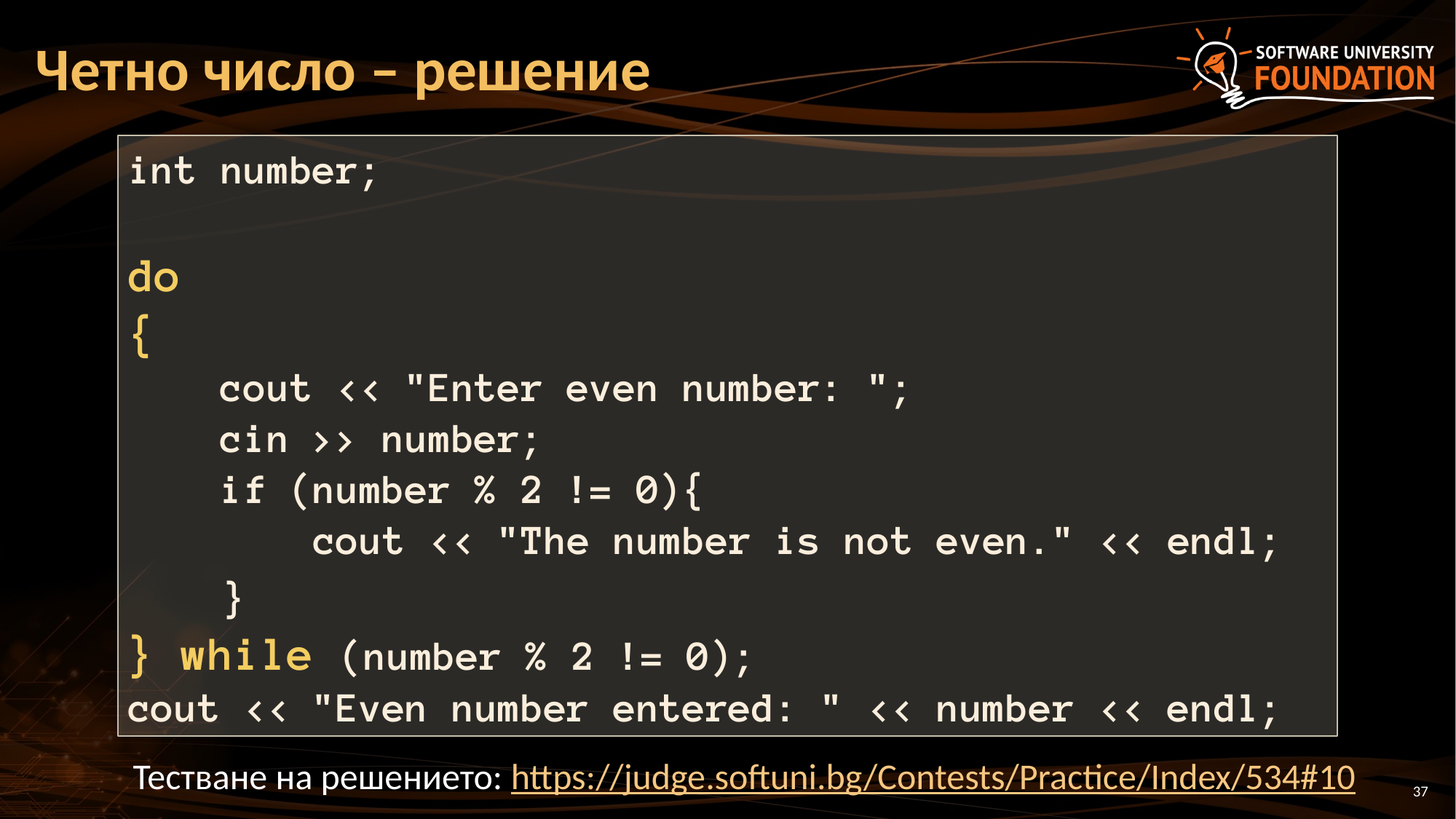

# Четно число – решение
int number;

do
{
    cout << "Enter even number: ";
    cin >> number;
    if (number % 2 != 0){
        cout << "The number is not even." << endl;
    }
} while (number % 2 != 0);
cout << "Even number entered: " << number << endl;
Тестване на решението: https://judge.softuni.bg/Contests/Practice/Index/534#10
37